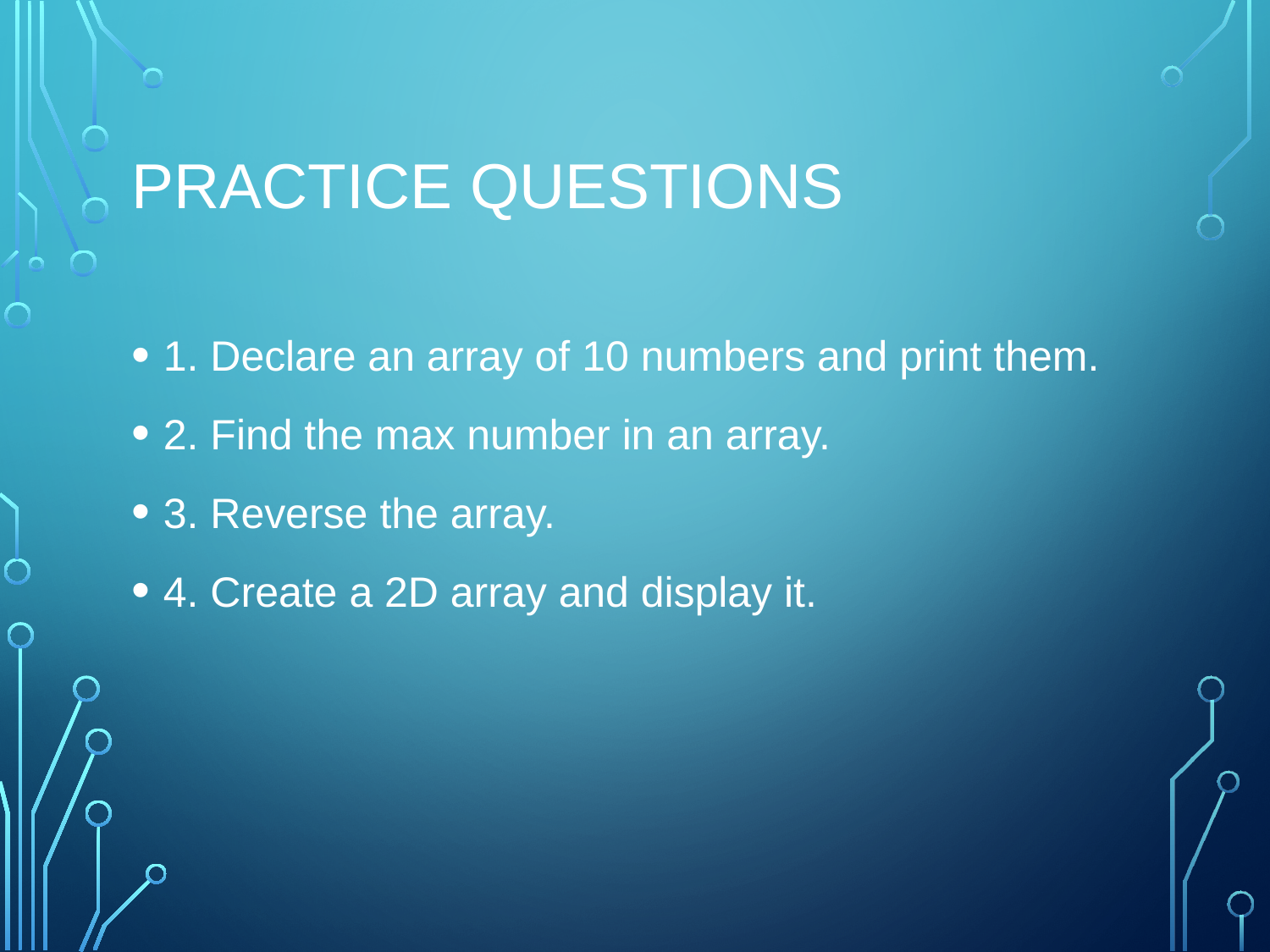

# Practice Questions
1. Declare an array of 10 numbers and print them.
2. Find the max number in an array.
3. Reverse the array.
4. Create a 2D array and display it.